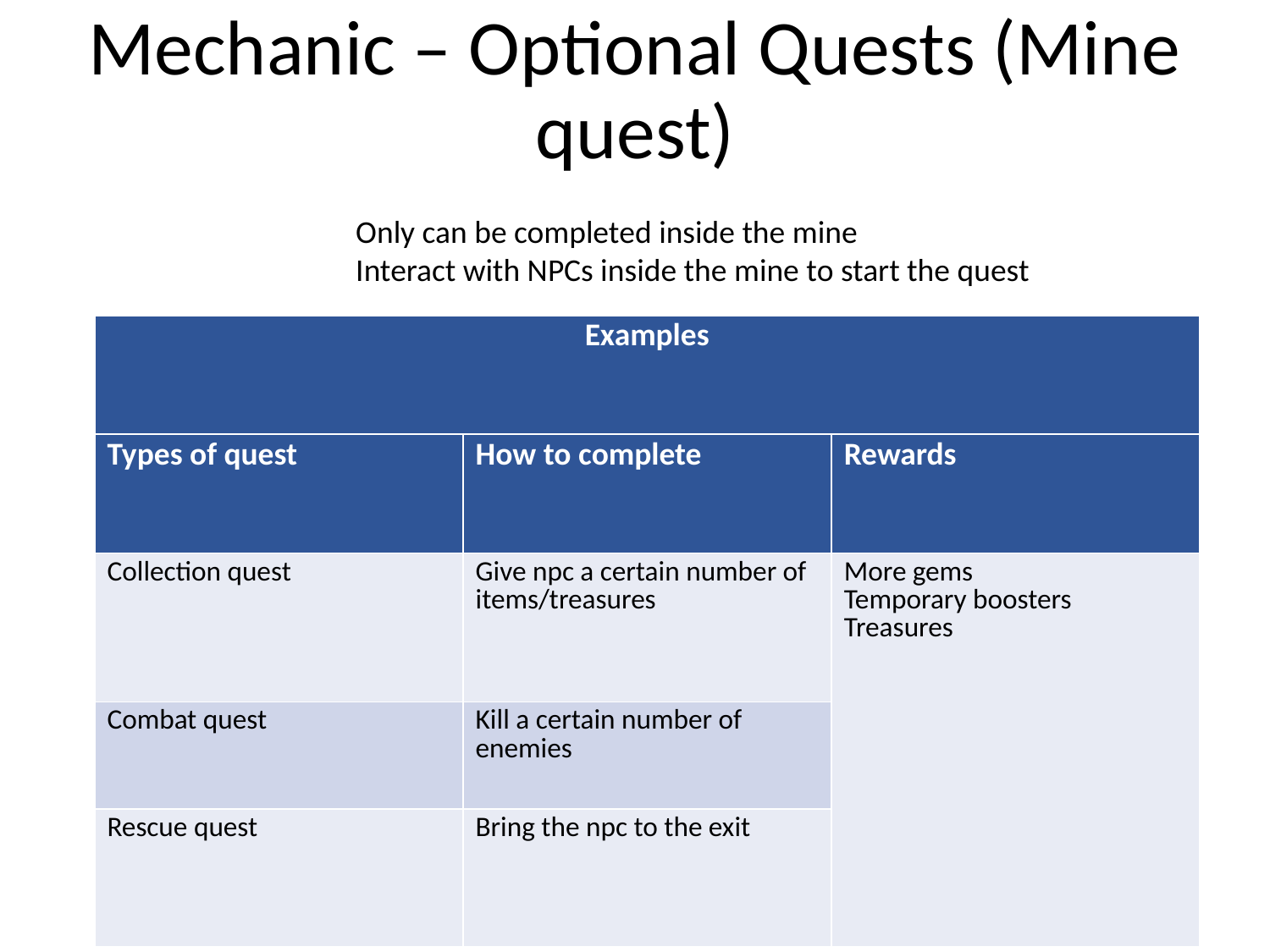

# Mechanic – Optional Quests (Mine quest)
Only can be completed inside the mine
Interact with NPCs inside the mine to start the quest
| Examples |  |  |
| --- | --- | --- |
| Types of quest | How to complete | Rewards |
| Collection quest | Give npc a certain number of items/treasures | More gems Temporary boosters Treasures |
| Combat quest | Kill a certain number of enemies |  |
| Rescue quest | Bring the npc to the exit |  |